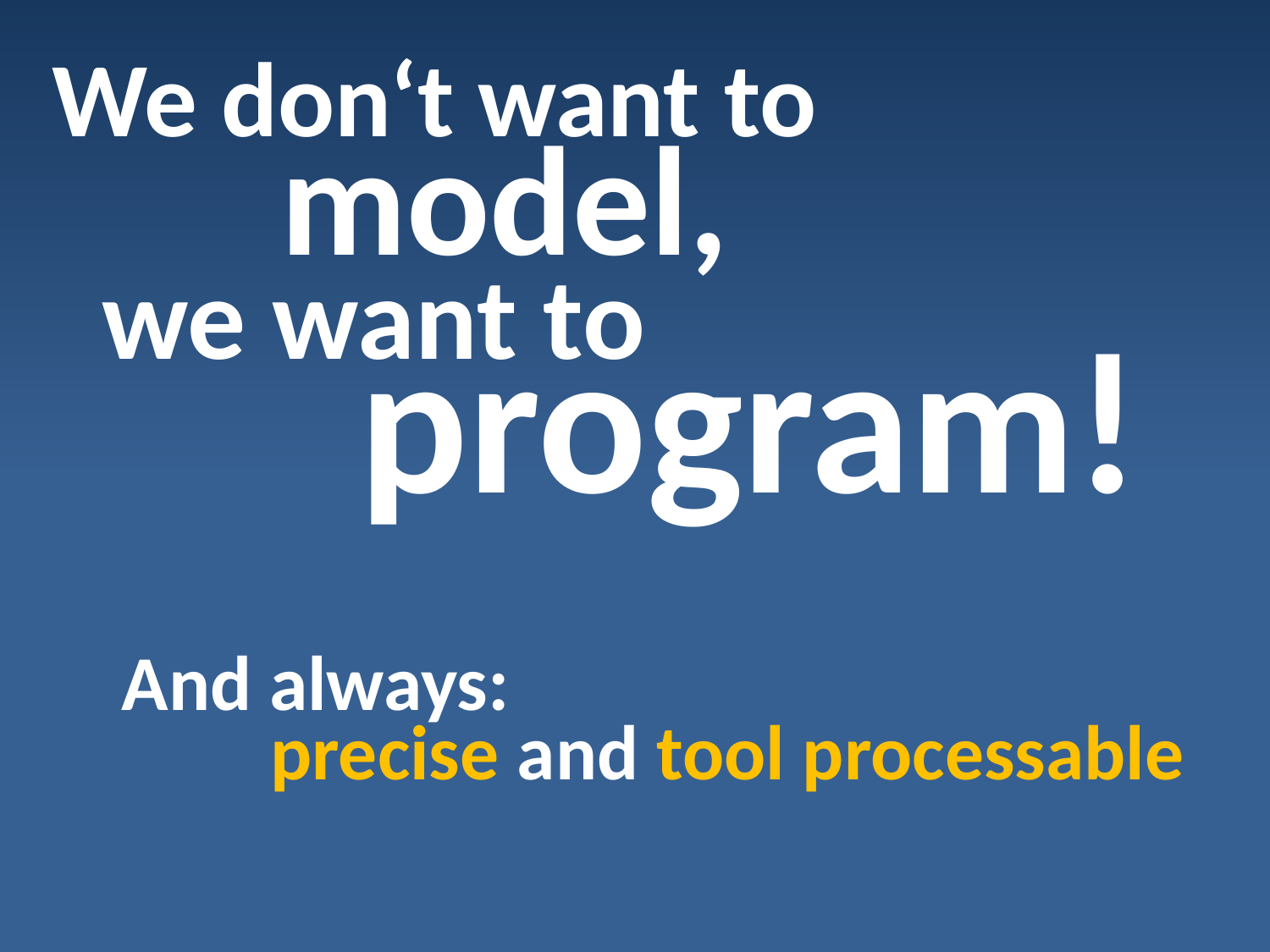

We don‘t want to
model,
we want to
program!
And always:
precise and tool processable